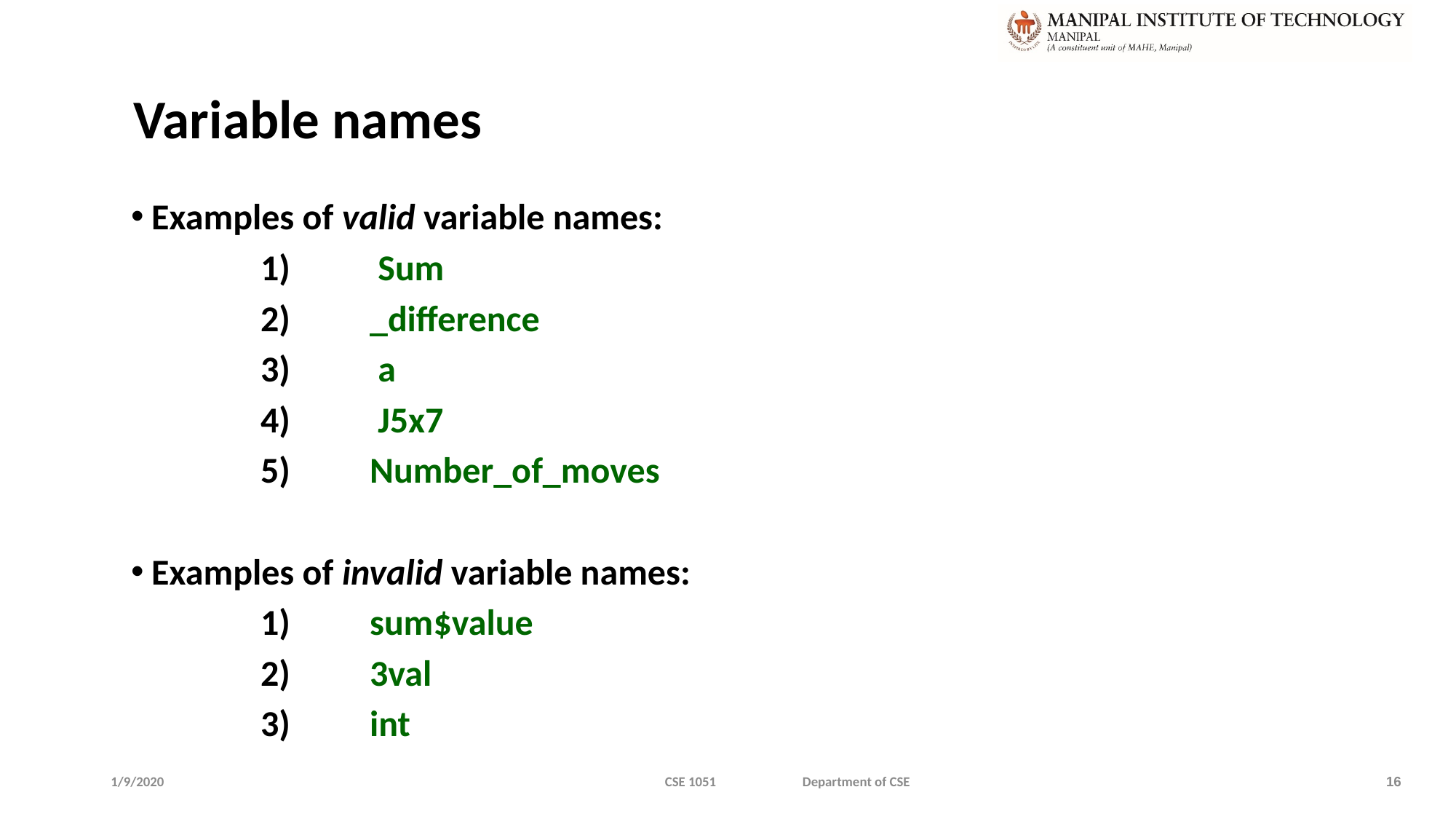

# Variable names

Examples of valid variable names:
		1)	 Sum
		2) 	_difference
		3)	 a
		4)	 J5x7
		5)	Number_of_moves

Examples of invalid variable names:
		1)	sum$value
		2)	3val
		3)	int

1/9/2020
CSE 1051                            Department of CSE
16